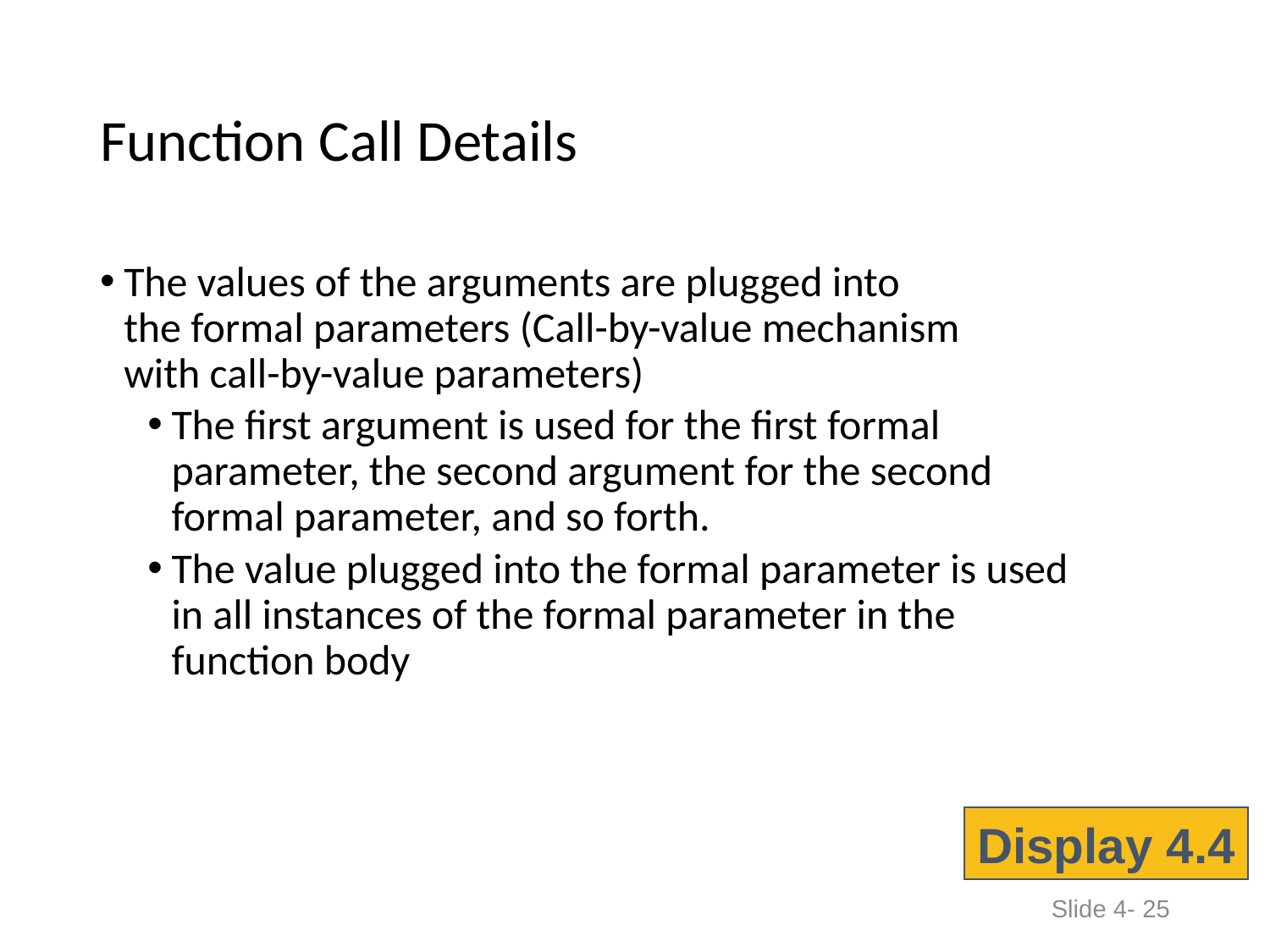

# Function Call Details
The values of the arguments are plugged into
the formal parameters (Call-by-value mechanism
with call-by-value parameters)
The first argument is used for the first formal
parameter, the second argument for the second
formal parameter, and so forth.
The value plugged into the formal parameter is used
in all instances of the formal parameter in the
function body
Display 4.4
Slide 4- 25